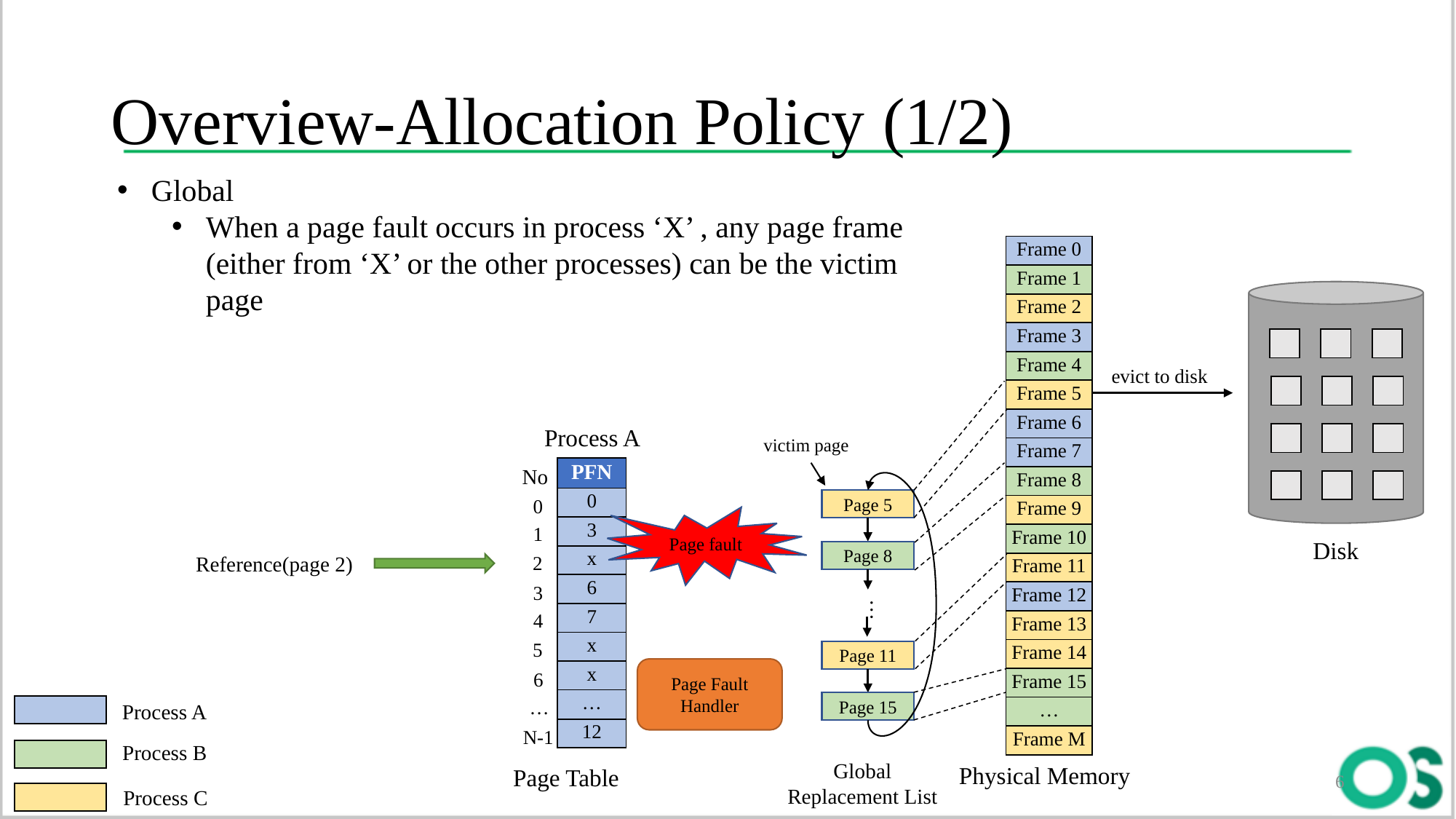

# Overview-Allocation Policy (1/2)
Global
When a page fault occurs in process ‘X’ , any page frame (either from ‘X’ or the other processes) can be the victim page
| Frame 0 |
| --- |
| Frame 1 |
| Frame 2 |
| Frame 3 |
| Frame 4 |
| Frame 5 |
| Frame 6 |
| Frame 7 |
| Frame 8 |
| Frame 9 |
| Frame 10 |
| Frame 11 |
| Frame 12 |
| Frame 13 |
| Frame 14 |
| Frame 15 |
| … |
| Frame M |

|  |
| --- |
|  |
| --- |
|  |
| --- |
evict to disk
|  |
| --- |
|  |
| --- |
|  |
| --- |
Process A
|  |
| --- |
|  |
| --- |
|  |
| --- |
victim page
No
| PFN |
| --- |
| 0 |
| 3 |
| x |
| 6 |
| 7 |
| x |
| x |
| … |
| 12 |
|  |
| --- |
|  |
| --- |
|  |
| --- |
0
Page 5
Page fault
1
Disk
Page 8
Reference(page 2)
2

3
…
4
5
Page 11
Page Fault Handler
6
…
Page 15
Process A

N-1
Process B

Global Replacement List
Physical Memory
Page Table
6
Process C